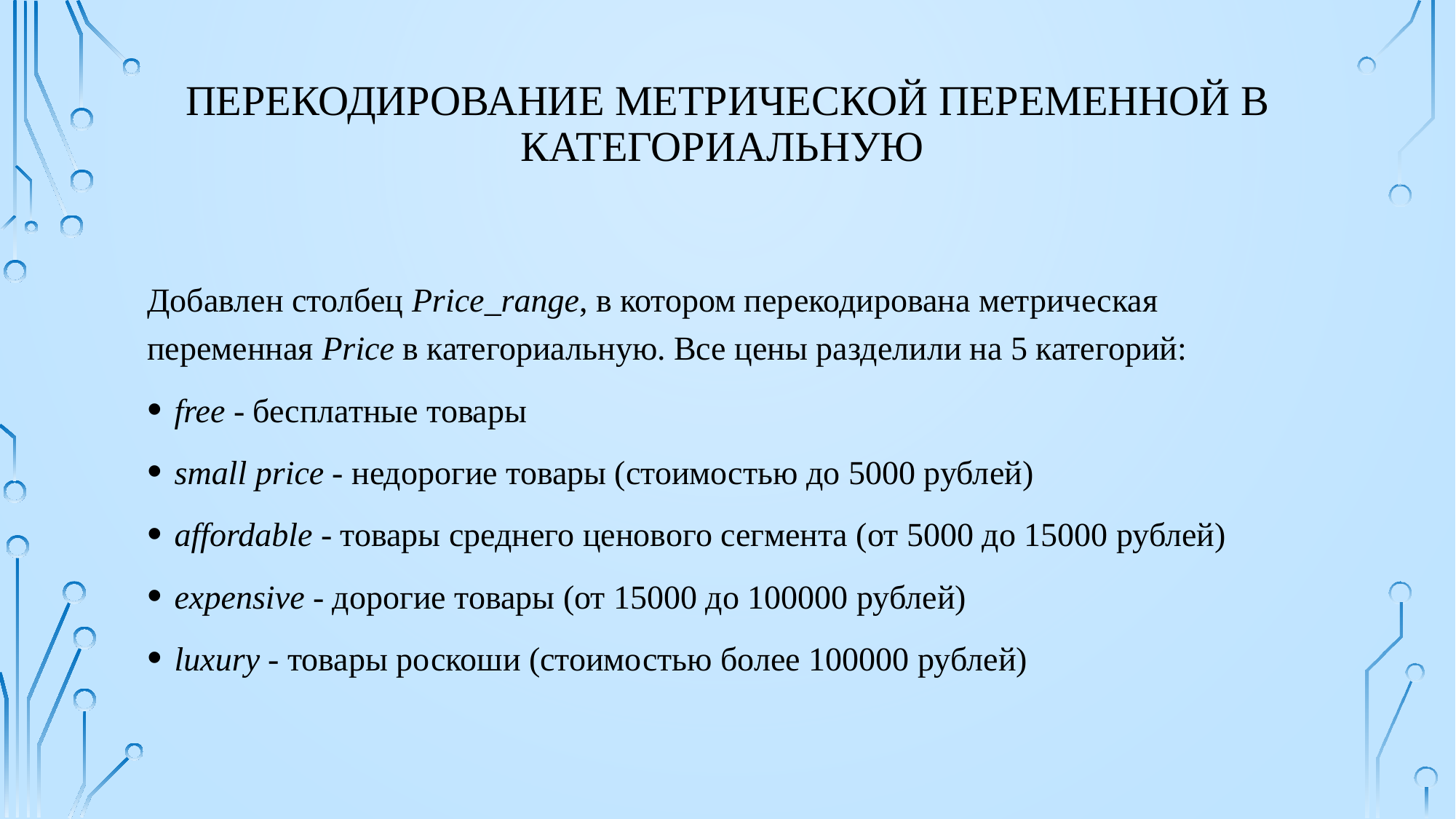

# ПЕРЕКОДИРОВание МЕТРИЧЕСКОЙ ПЕРЕМЕННОЙ В КАТЕГОРИАЛЬНУЮ
Добавлен столбец Price_range, в котором перекодирована метрическая переменная Price в категориальную. Все цены разделили на 5 категорий:
free - бесплатные товары
small price - недорогие товары (стоимостью до 5000 рублей)
affordable - товары среднего ценового сегмента (от 5000 до 15000 рублей)
expensive - дорогие товары (от 15000 до 100000 рублей)
luxury - товары роскоши (стоимостью более 100000 рублей)